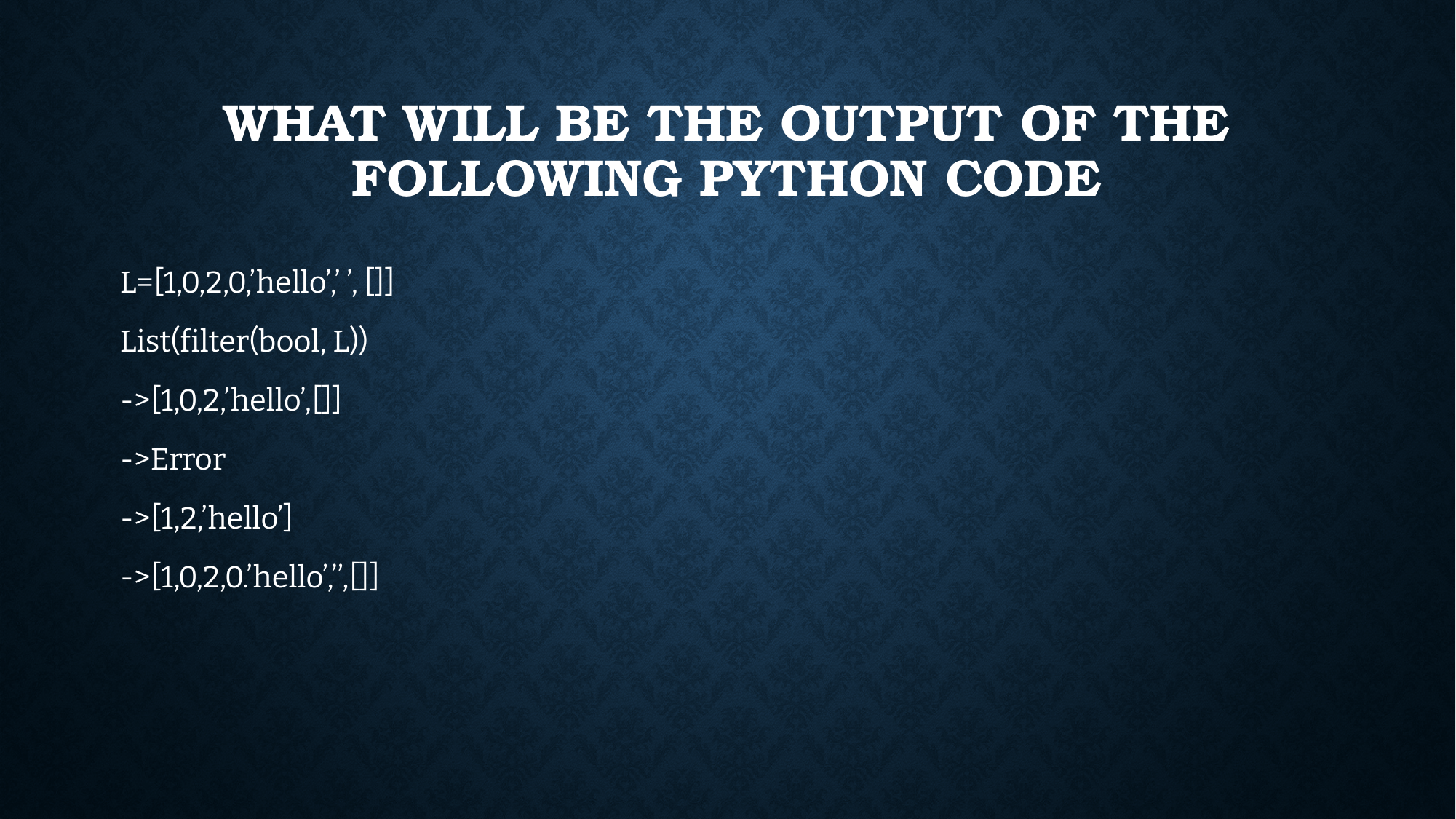

# What will be the output of the following python code
L=[1,0,2,0,’hello’,’ ’, []]
List(filter(bool, L))
->[1,0,2,’hello’,[]]
->Error
->[1,2,’hello’]
->[1,0,2,0.’hello’,’’,[]]